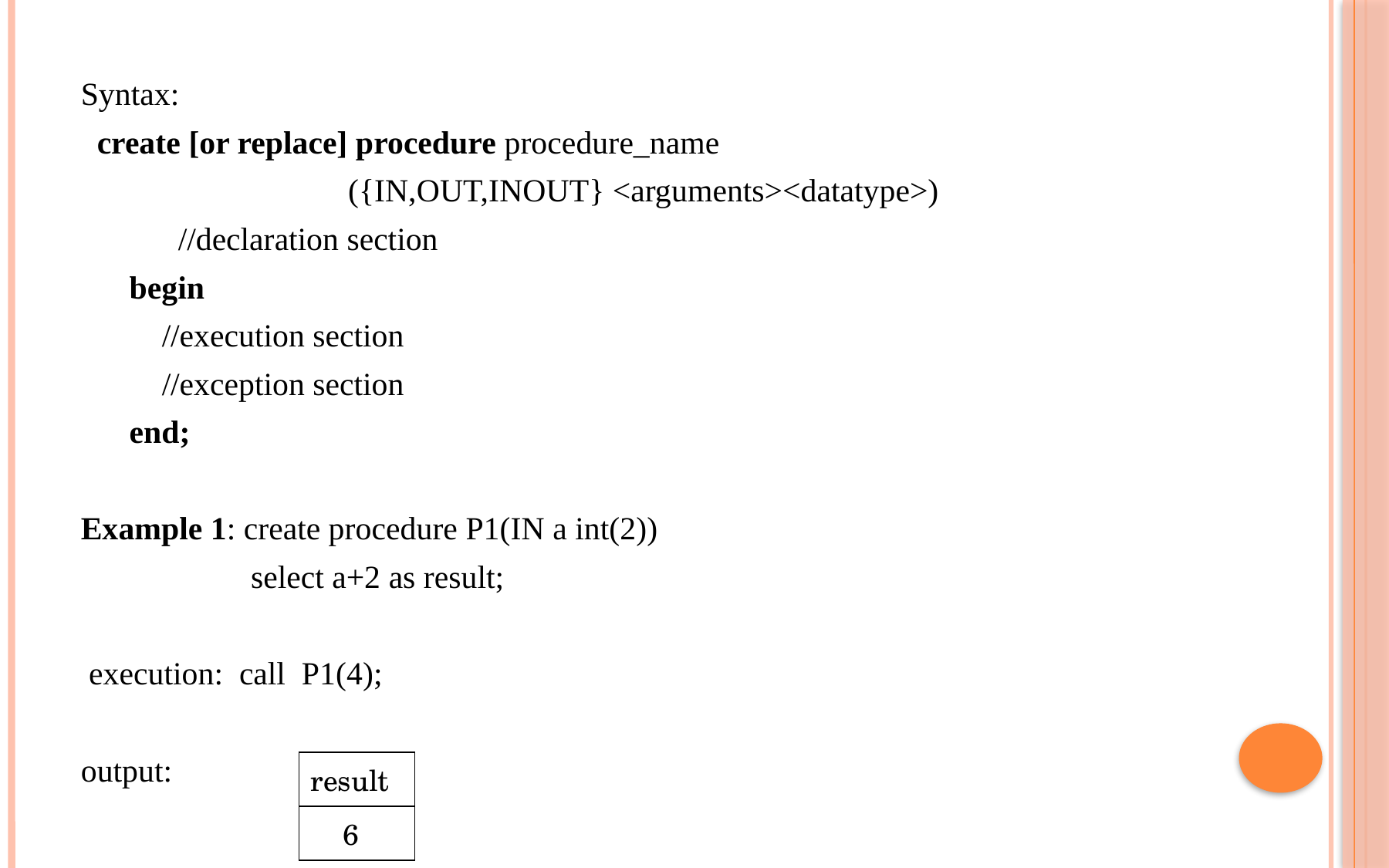

Syntax:
  create [or replace] procedure procedure_name
                                 ({IN,OUT,INOUT} <arguments><datatype>)
            //declaration section
      begin
          //execution section
          //exception section
      end;

Example 1: create procedure P1(IN a int(2))
                     select a+2 as result;

 execution:  call  P1(4);

output:
| result |
| --- |
| 6 |